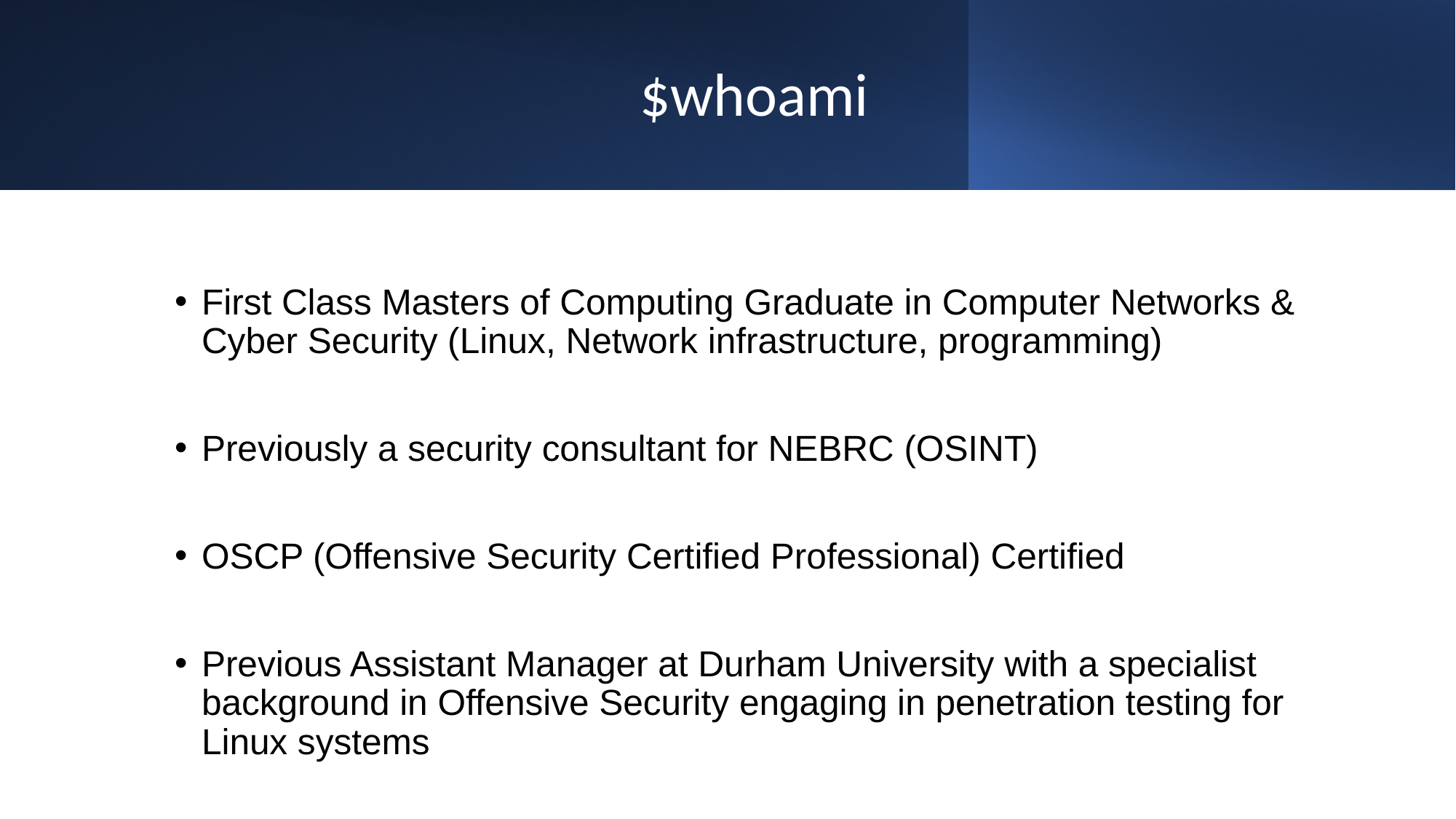

# $whoami
First Class Masters of Computing Graduate in Computer Networks & Cyber Security (Linux, Network infrastructure, programming)

Previously a security consultant for NEBRC (OSINT)

OSCP (Offensive Security Certified Professional) Certified

Previous Assistant Manager at Durham University with a specialist background in Offensive Security engaging in penetration testing for Linux systems